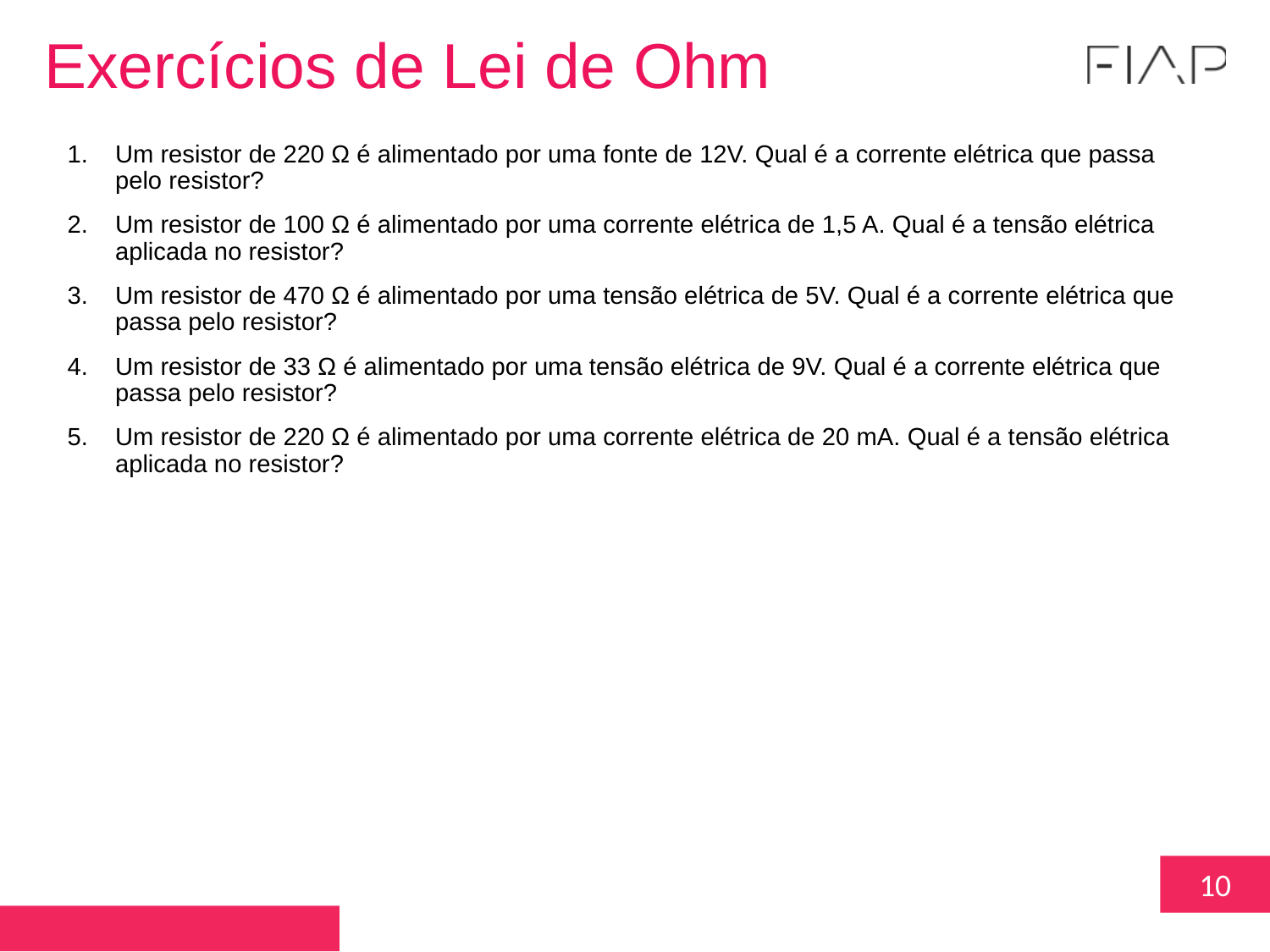

Exercícios de Lei de Ohm
Um resistor de 220 Ω é alimentado por uma fonte de 12V. Qual é a corrente elétrica que passa pelo resistor?
Um resistor de 100 Ω é alimentado por uma corrente elétrica de 1,5 A. Qual é a tensão elétrica aplicada no resistor?
Um resistor de 470 Ω é alimentado por uma tensão elétrica de 5V. Qual é a corrente elétrica que passa pelo resistor?
Um resistor de 33 Ω é alimentado por uma tensão elétrica de 9V. Qual é a corrente elétrica que passa pelo resistor?
Um resistor de 220 Ω é alimentado por uma corrente elétrica de 20 mA. Qual é a tensão elétrica aplicada no resistor?